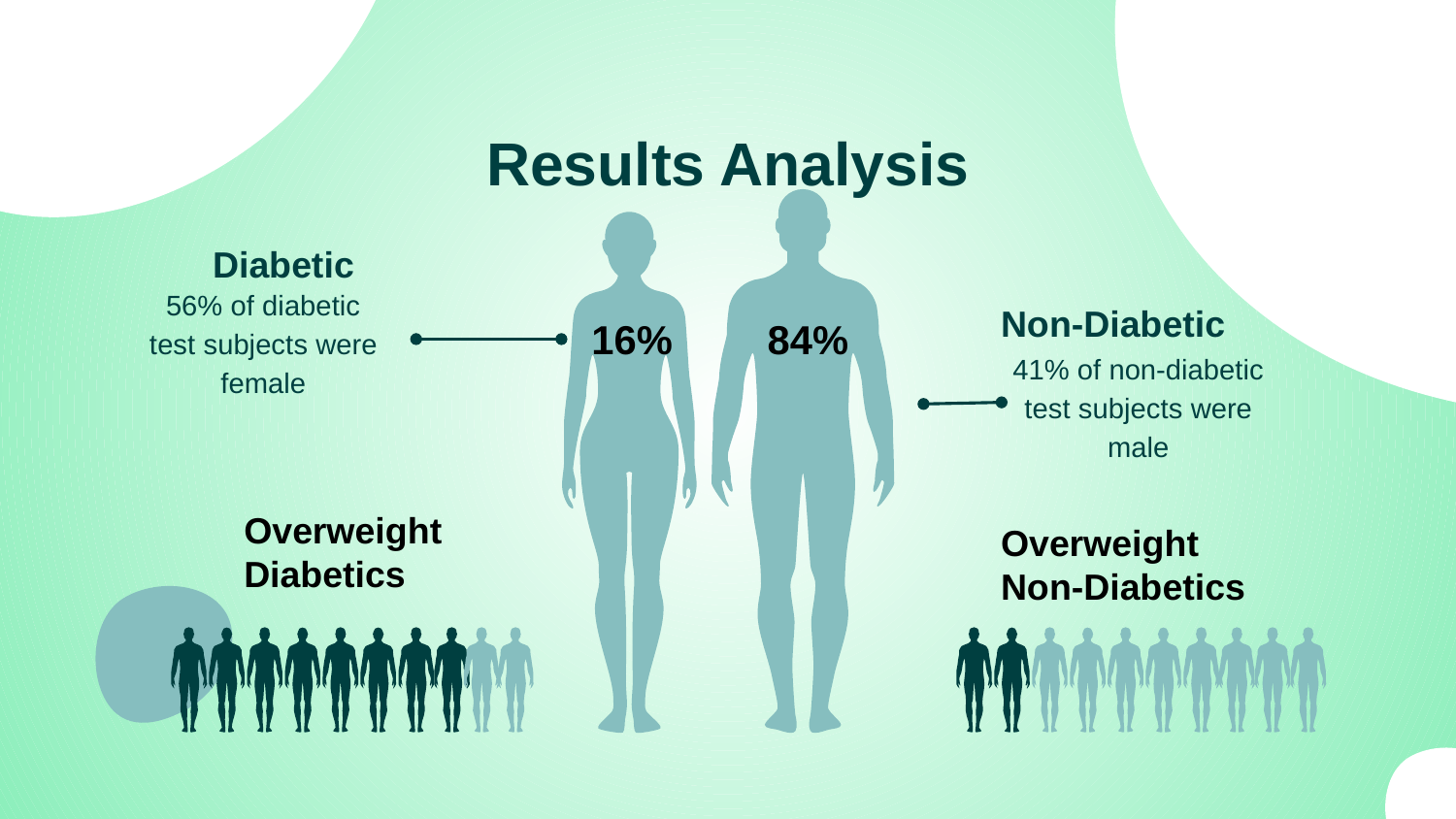

# Results Analysis

Diabetic
Non-Diabetic
56% of diabetic test subjects were female

16%
84%
41% of non-diabetic test subjects were male

Overweight Diabetics
Overweight Non-Diabetics